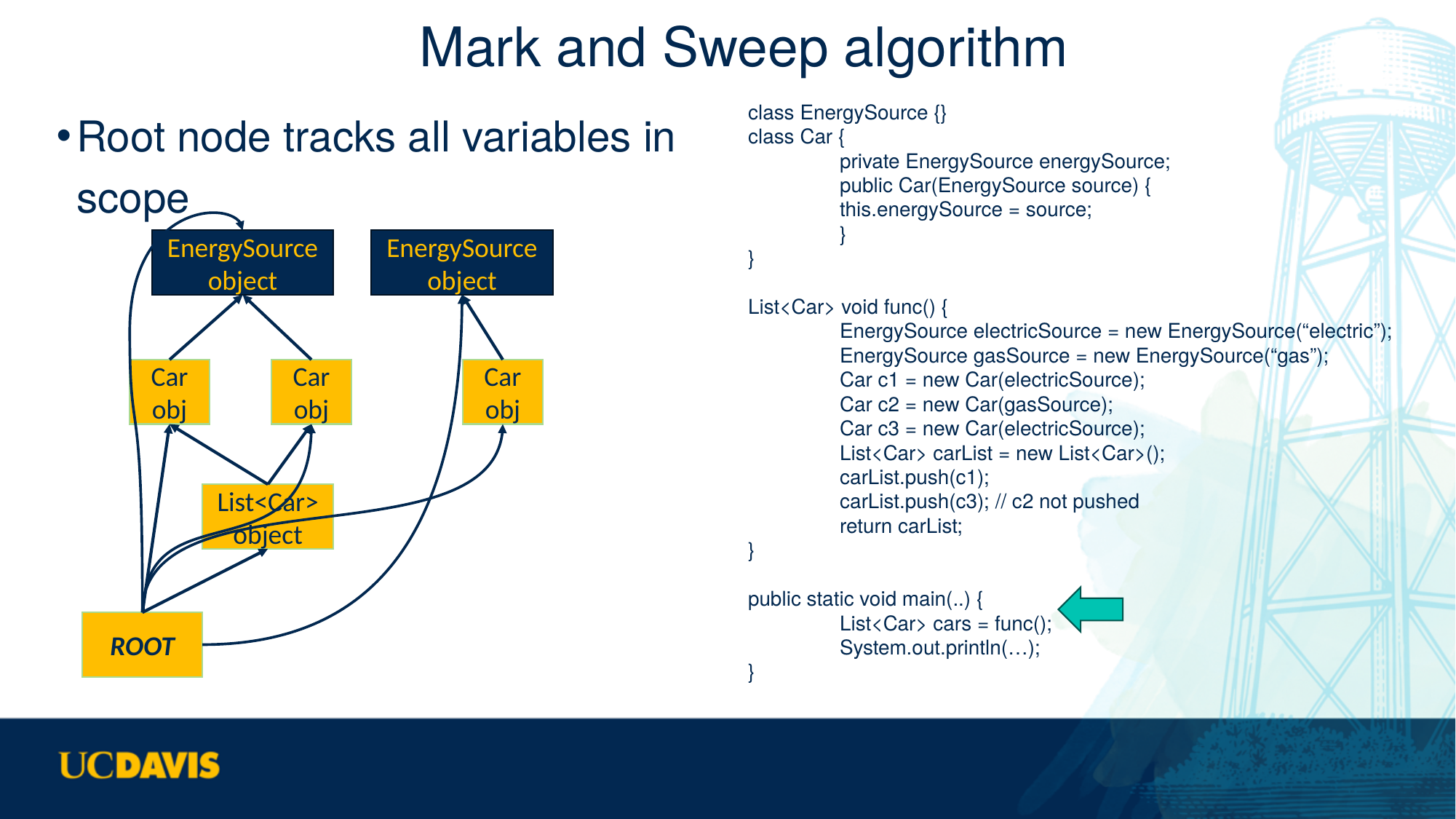

# Mark and Sweep algorithm
Root node tracks all variables in scope
class EnergySource {}
class Car {
	private EnergySource energySource;
	public Car(EnergySource source) {
		this.energySource = source;
	}
}

List<Car> void func() {
	EnergySource electricSource = new EnergySource(“electric”);
	EnergySource gasSource = new EnergySource(“gas”);
	Car c1 = new Car(electricSource);
	Car c2 = new Car(gasSource);
	Car c3 = new Car(electricSource);
	List<Car> carList = new List<Car>();
	carList.push(c1);
	carList.push(c3); // c2 not pushed
	return carList;
}

public static void main(..) {
	List<Car> cars = func();
	System.out.println(…);
}
EnergySource object
EnergySource object
Car obj
Car obj
Car obj
List<Car> object

ROOT